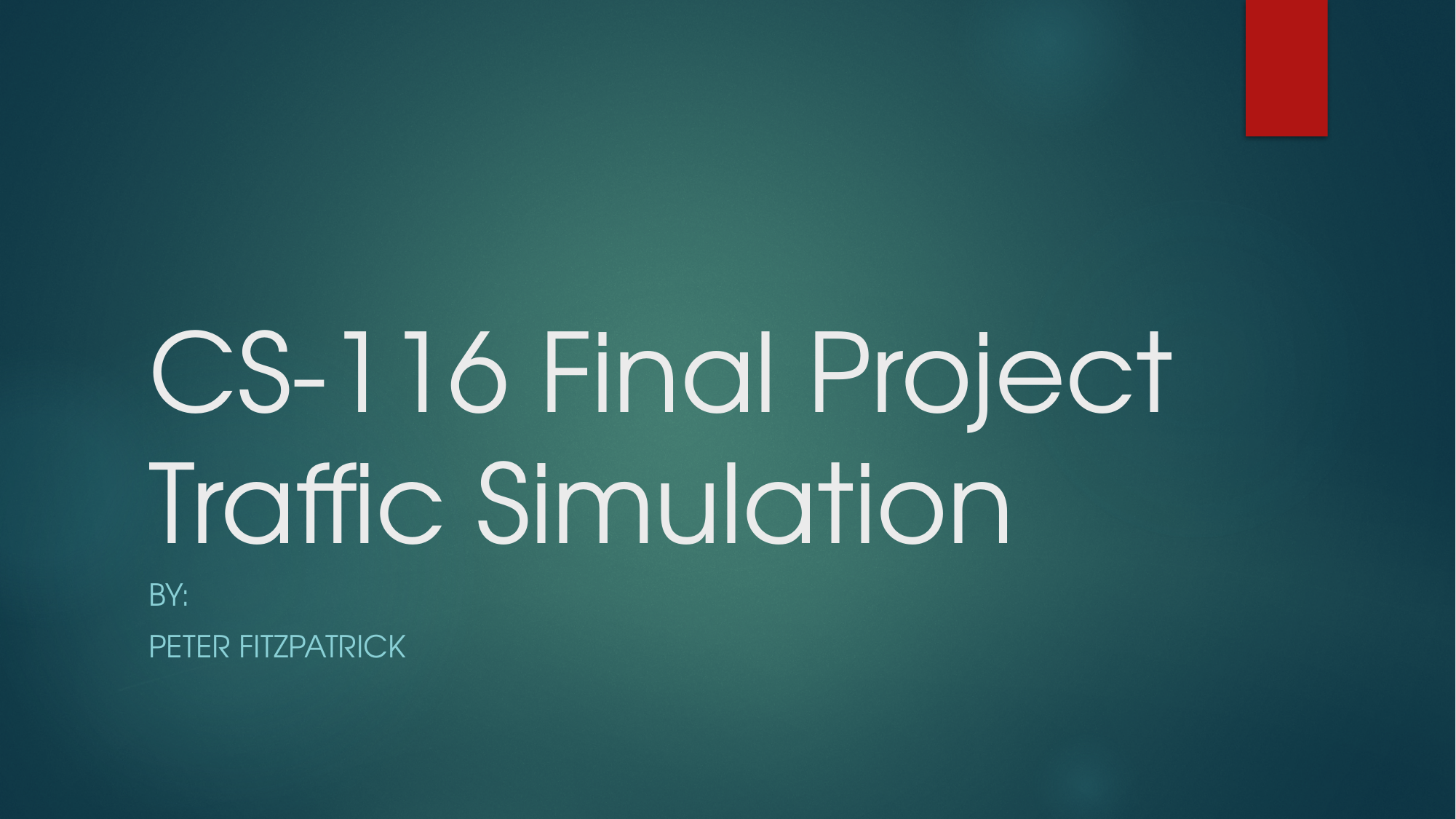

# CS-116 Final Project Traffic Simulation
By:
Peter Fitzpatrick